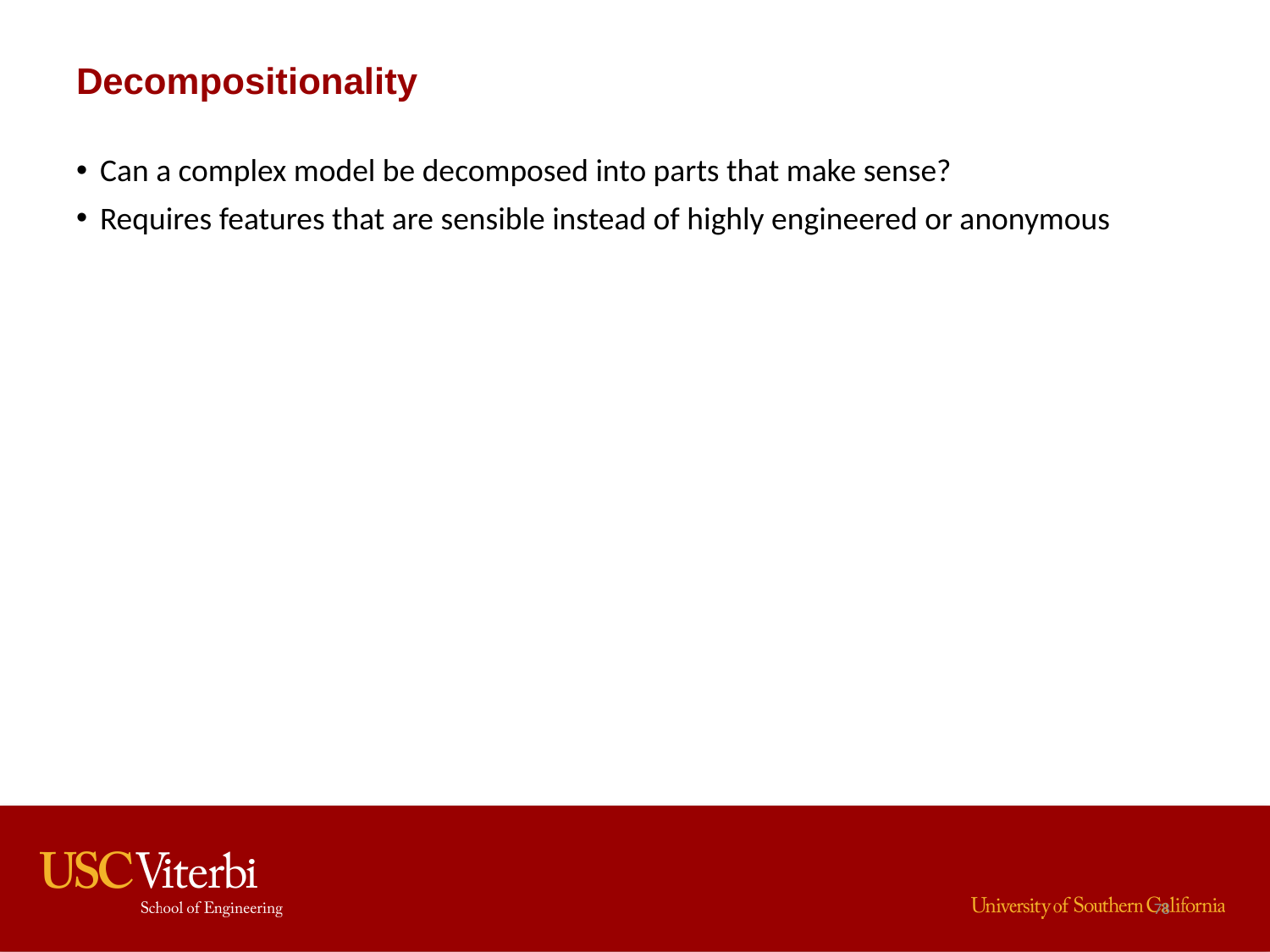

# Decompositionality
Can a complex model be decomposed into parts that make sense?
Requires features that are sensible instead of highly engineered or anonymous
78